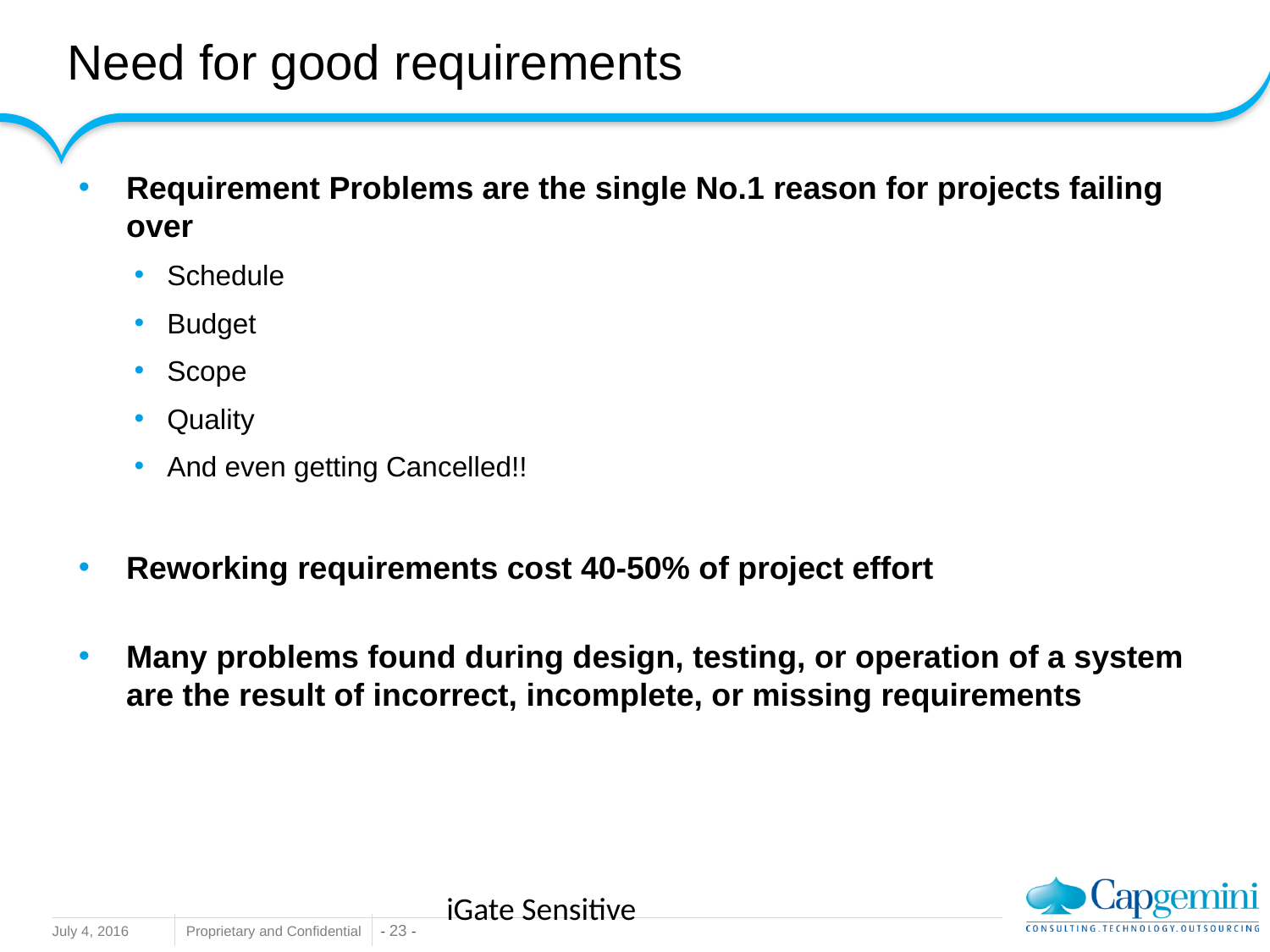

# Need for good requirements
Requirement Problems are the single No.1 reason for projects failing over
Schedule
Budget
Scope
Quality
And even getting Cancelled!!

Reworking requirements cost 40-50% of project effort

Many problems found during design, testing, or operation of a system are the result of incorrect, incomplete, or missing requirements
iGate Sensitive